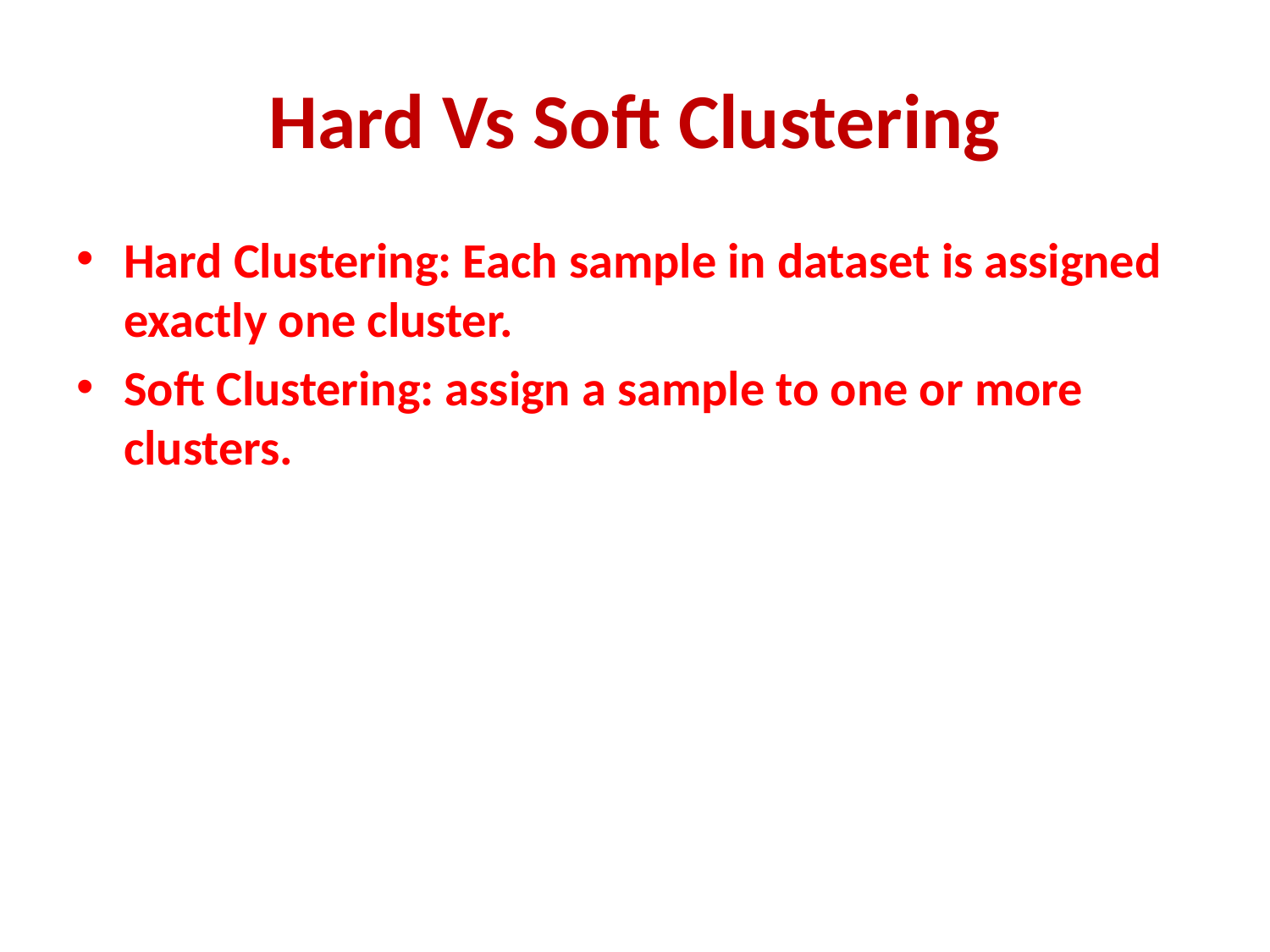

# Hard Vs Soft Clustering
Hard Clustering: Each sample in dataset is assigned exactly one cluster.
Soft Clustering: assign a sample to one or more clusters.